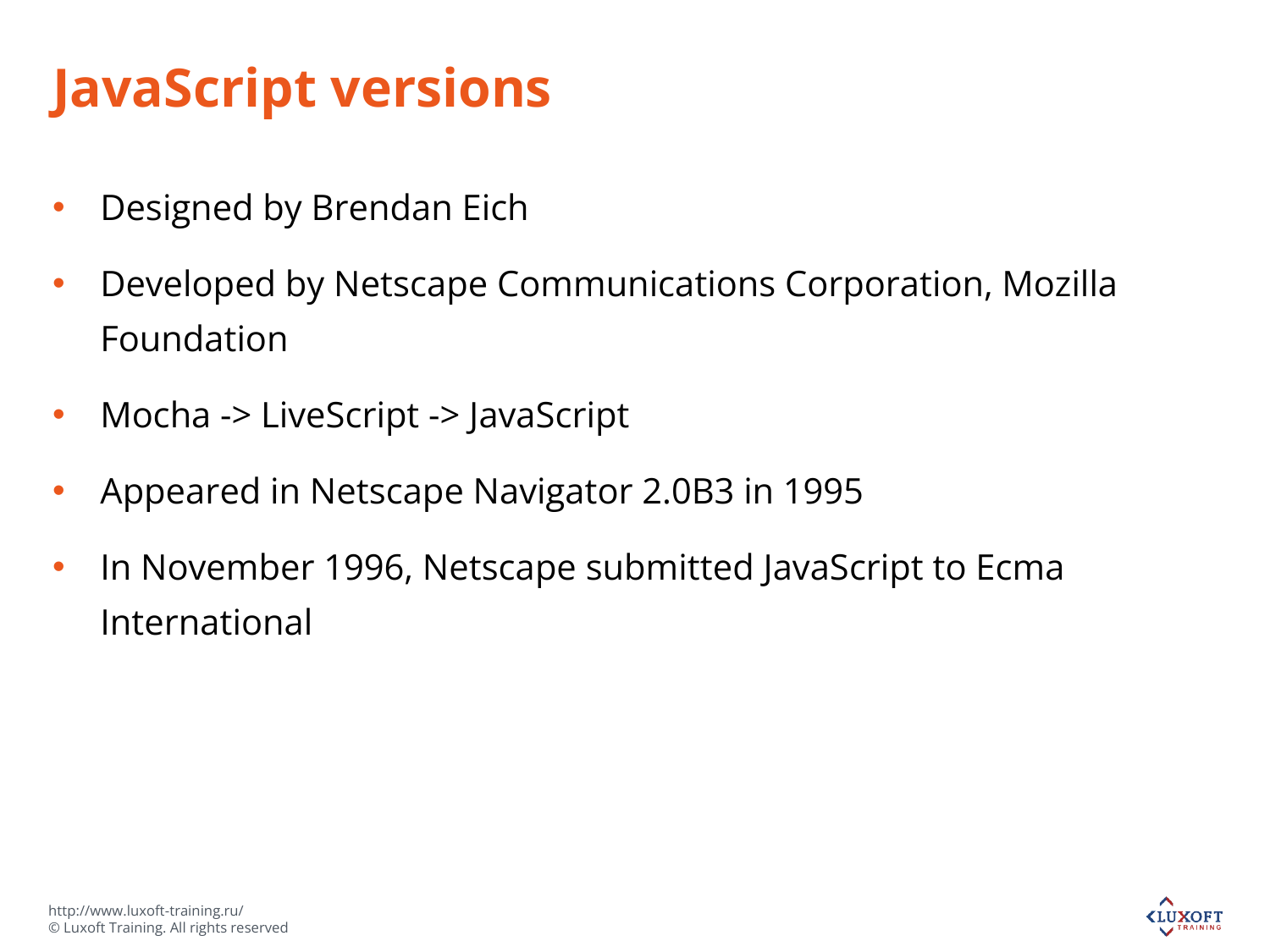

# JavaScript versions
Designed by Brendan Eich
Developed by Netscape Communications Corporation, Mozilla Foundation
Mocha -> LiveScript -> JavaScript
Appeared in Netscape Navigator 2.0B3 in 1995
In November 1996, Netscape submitted JavaScript to Ecma International